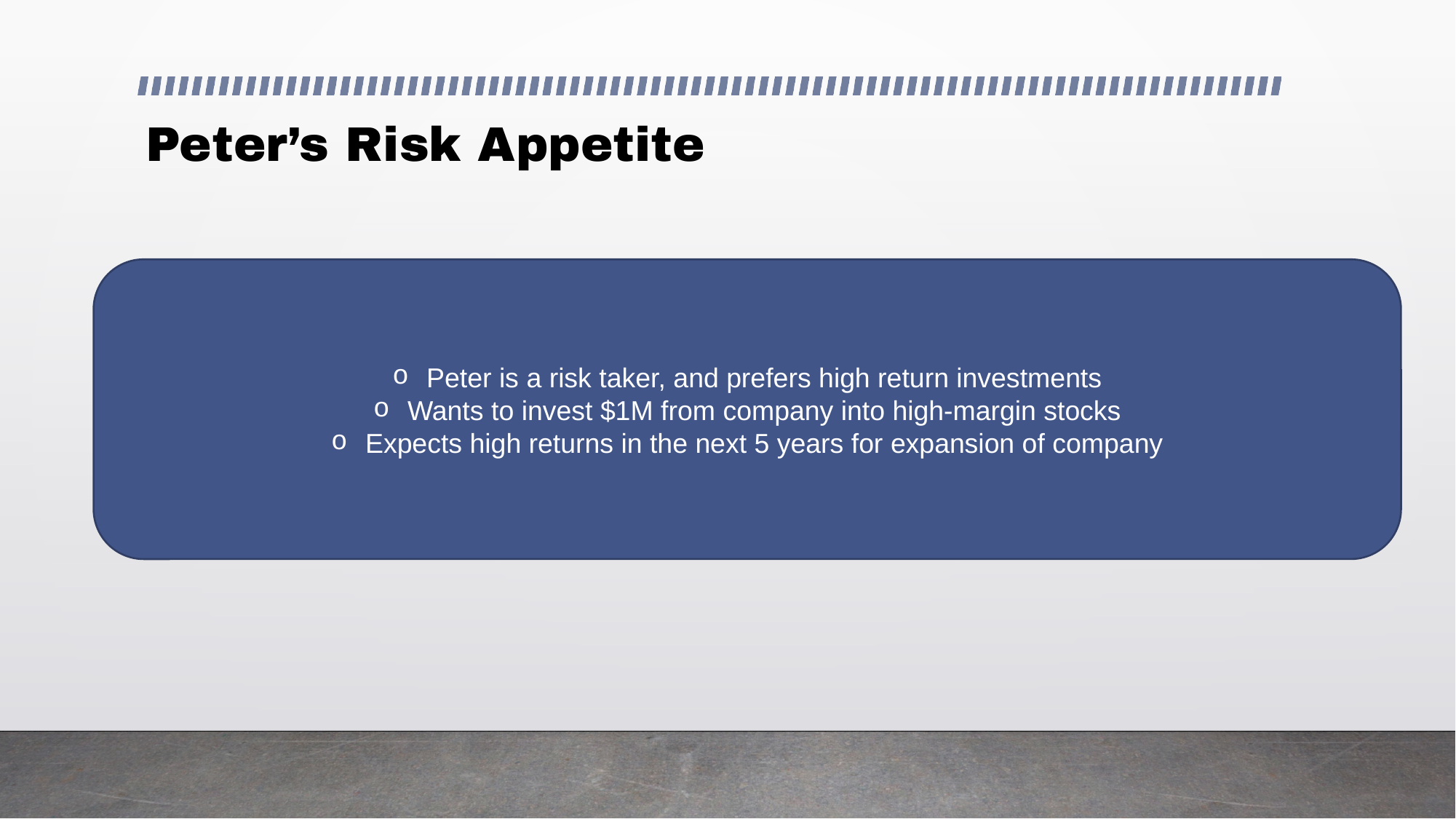

# Peter’s Risk Appetite
Peter is a risk taker, and prefers high return investments
Wants to invest $1M from company into high-margin stocks
Expects high returns in the next 5 years for expansion of company